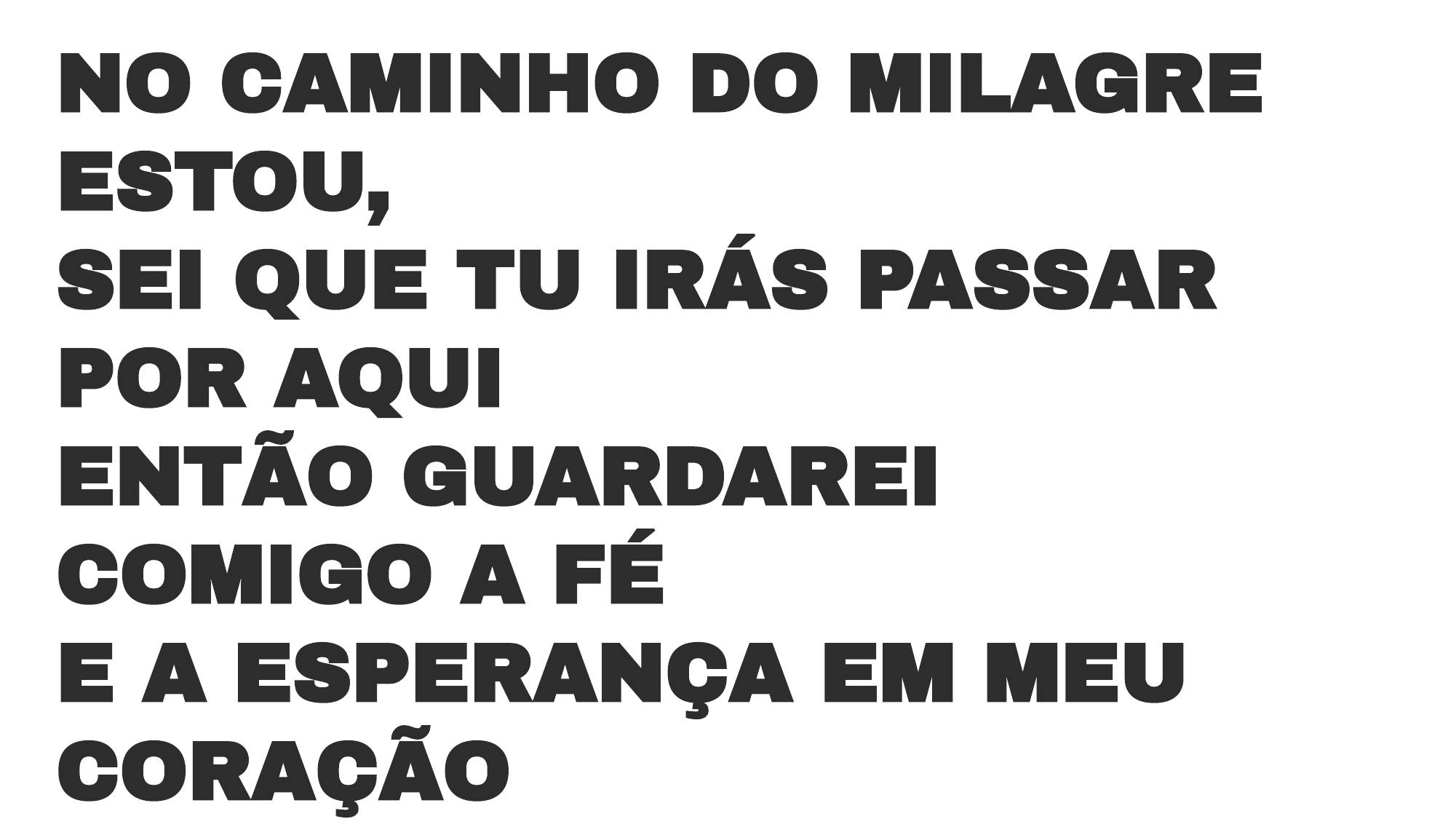

NO CAMINHO DO MILAGRE ESTOU,
SEI QUE TU IRÁS PASSAR POR AQUI
ENTÃO GUARDAREI COMIGO A FÉ
E A ESPERANÇA EM MEU CORAÇÃO